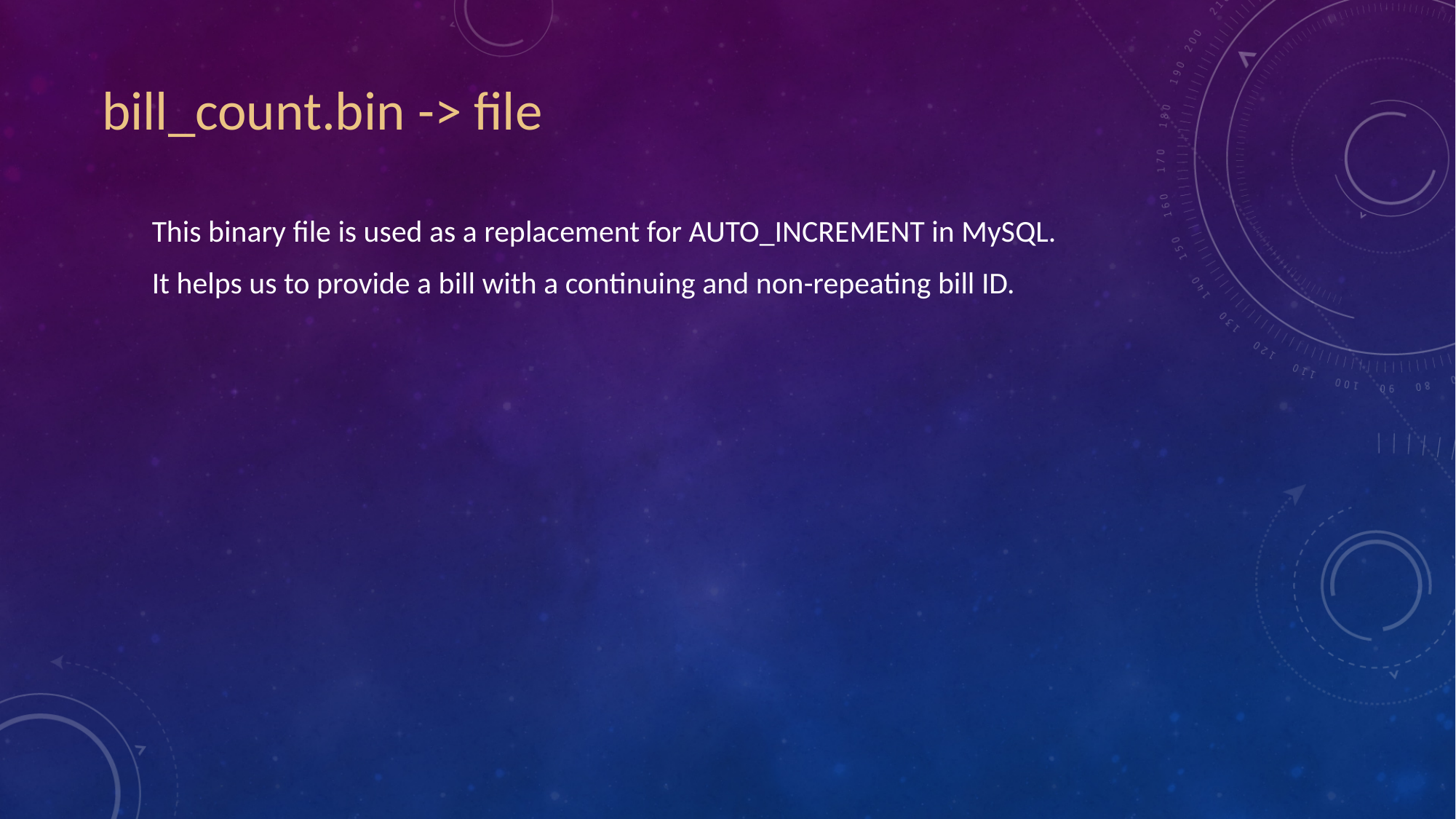

# bill_count.bin -> file
This binary file is used as a replacement for AUTO_INCREMENT in MySQL.
It helps us to provide a bill with a continuing and non-repeating bill ID.